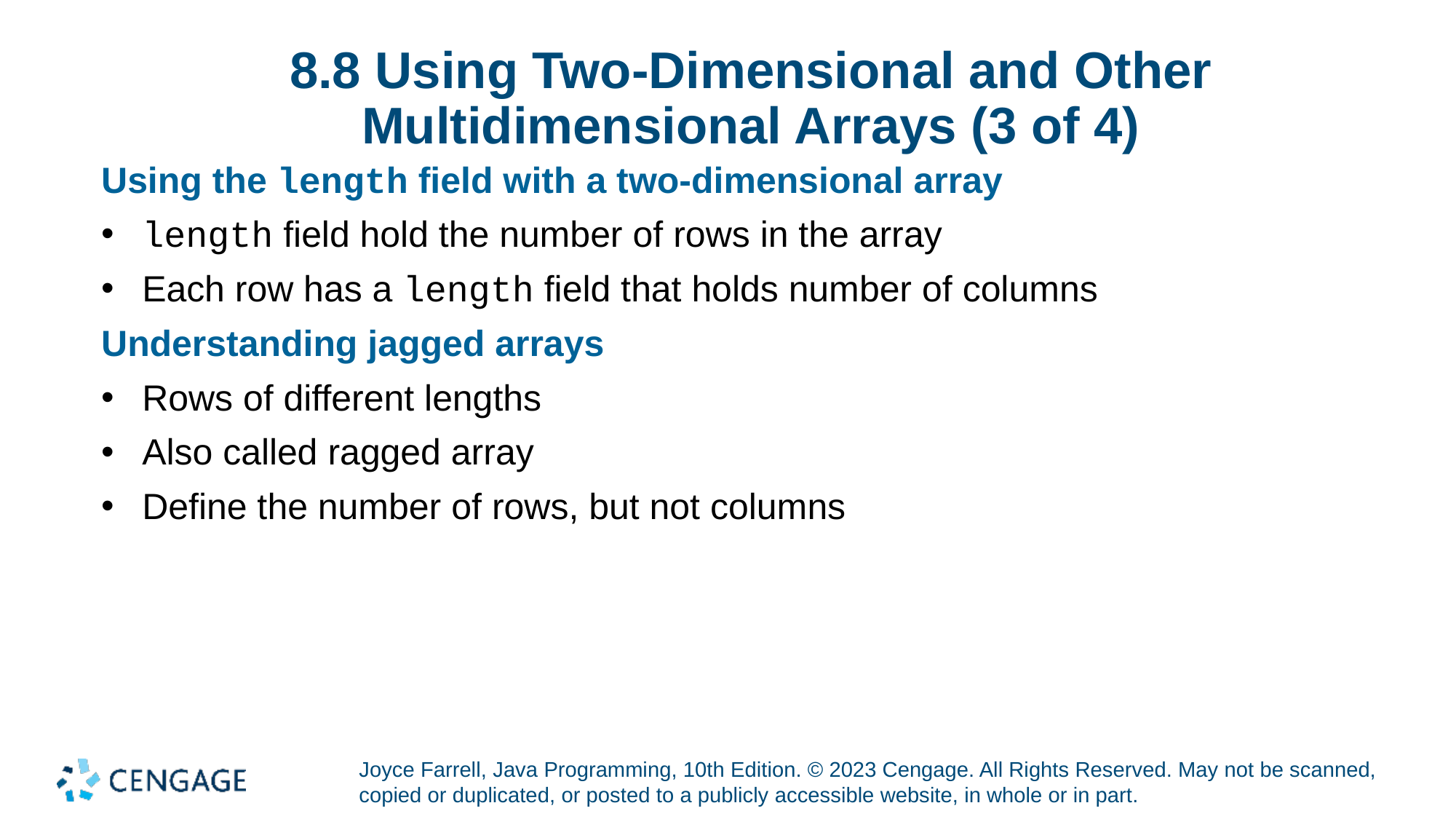

# 8.8 Using Two-Dimensional and Other Multidimensional Arrays (3 of 4)
Using the length field with a two-dimensional array
length field hold the number of rows in the array
Each row has a length field that holds number of columns
Understanding jagged arrays
Rows of different lengths
Also called ragged array
Define the number of rows, but not columns